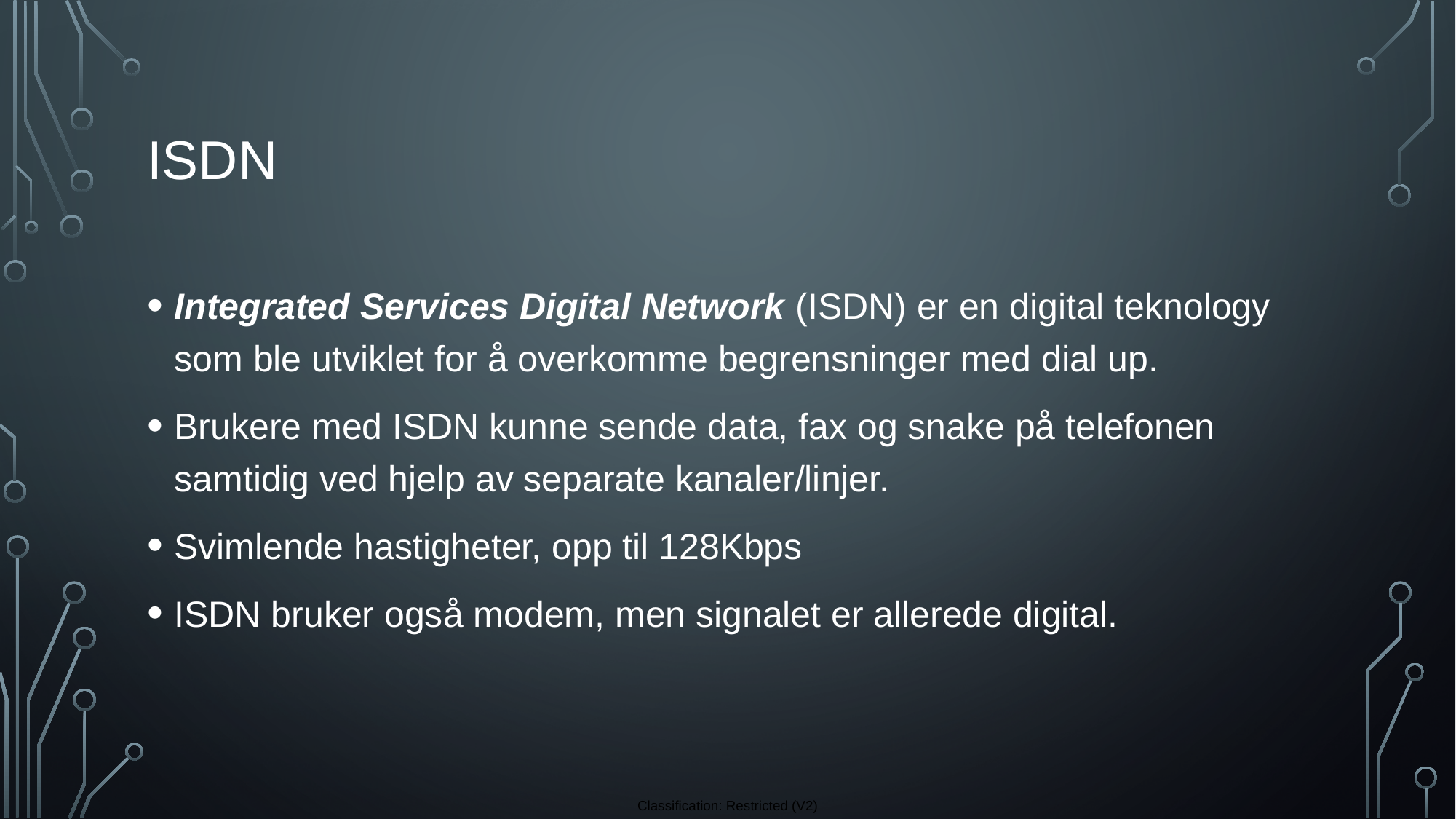

# ISDN
Integrated Services Digital Network (ISDN) er en digital teknology som ble utviklet for å overkomme begrensninger med dial up.
Brukere med ISDN kunne sende data, fax og snake på telefonen samtidig ved hjelp av separate kanaler/linjer.
Svimlende hastigheter, opp til 128Kbps
ISDN bruker også modem, men signalet er allerede digital.